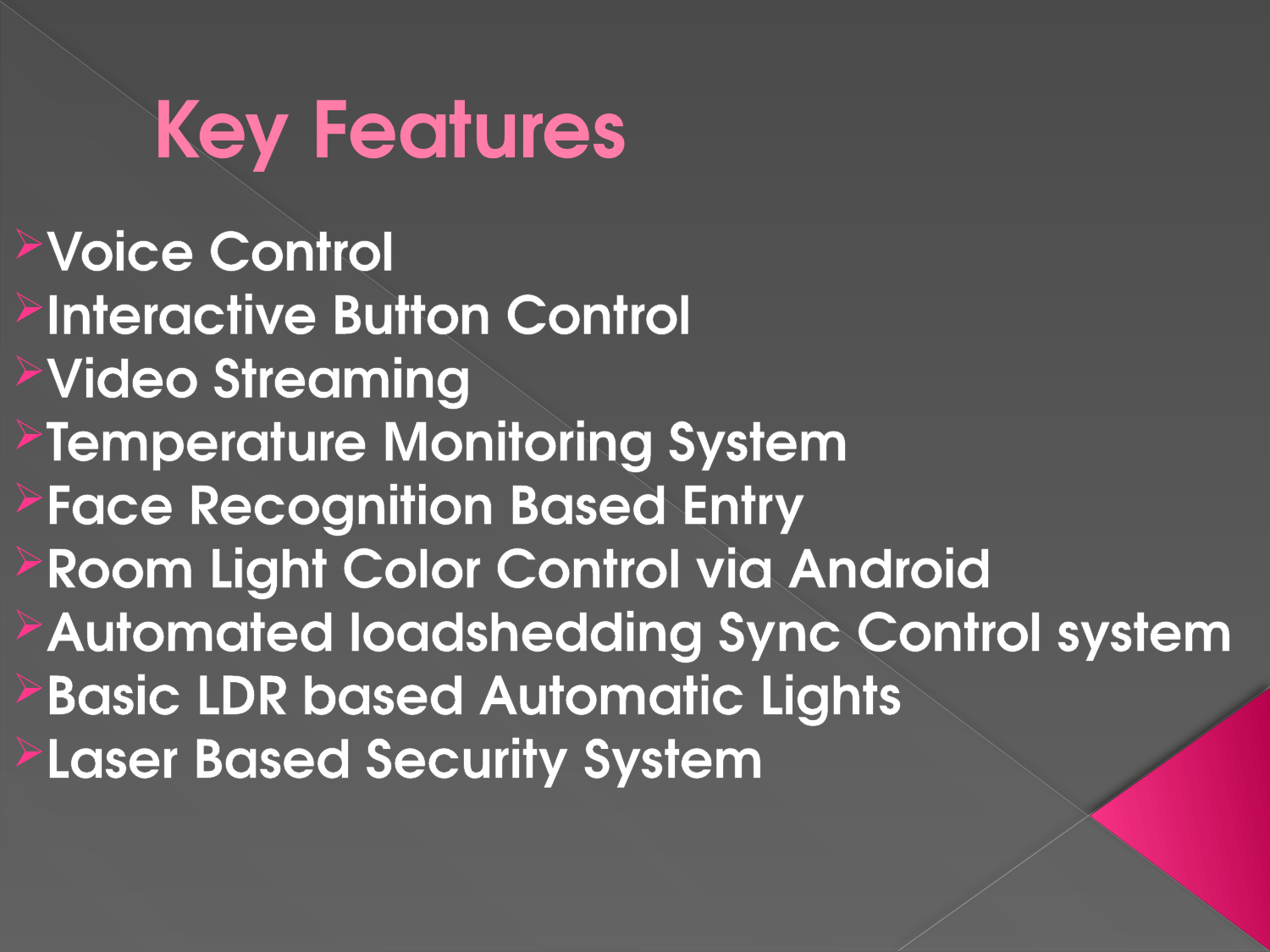

# Key Features
Voice Control
Interactive Button Control
Video Streaming
Temperature Monitoring System
Face Recognition Based Entry
Room Light Color Control via Android
Automated loadshedding Sync Control system
Basic LDR based Automatic Lights
Laser Based Security System